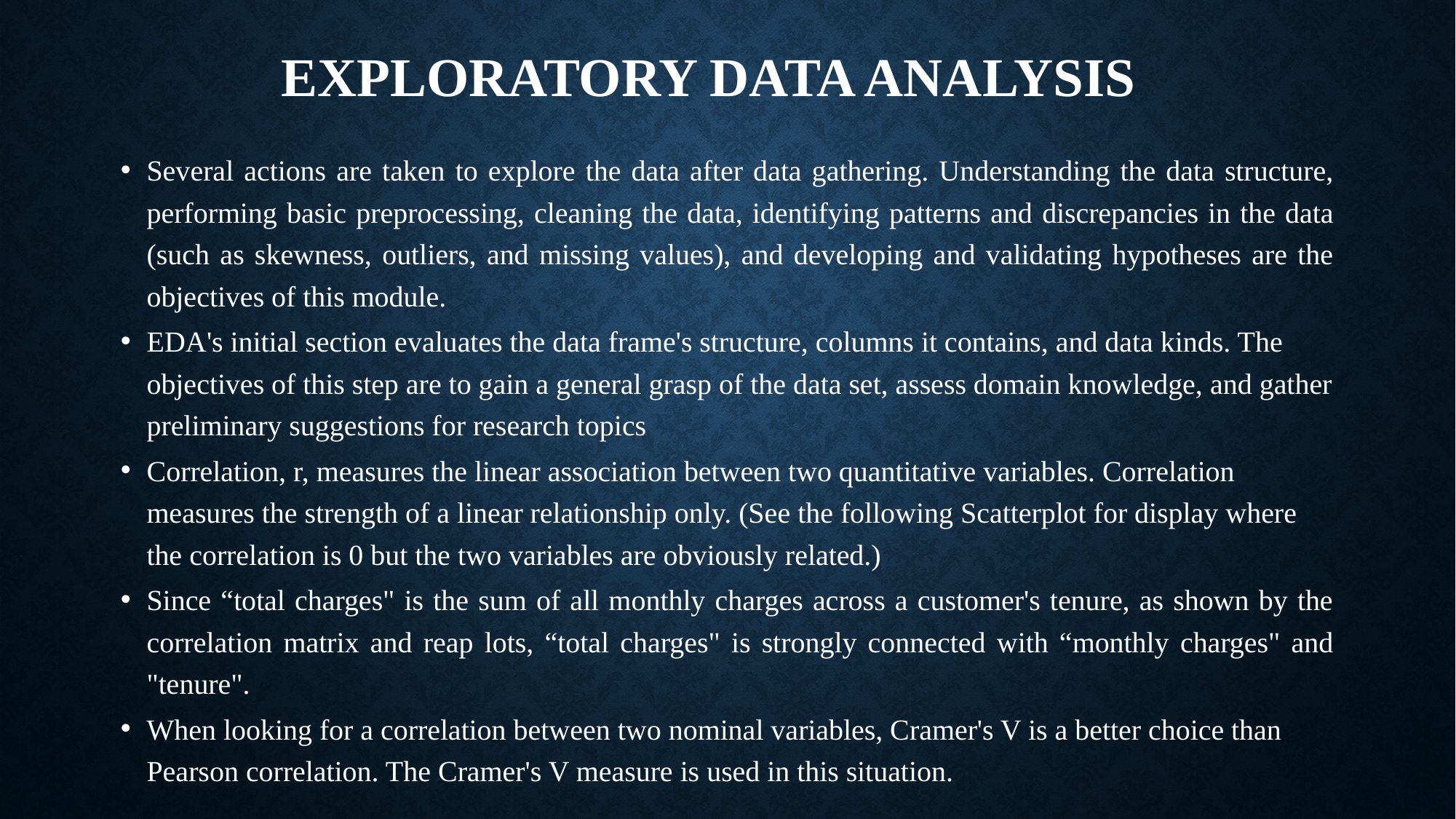

# Exploratory Data Analysis
Several actions are taken to explore the data after data gathering. Understanding the data structure, performing basic preprocessing, cleaning the data, identifying patterns and discrepancies in the data (such as skewness, outliers, and missing values), and developing and validating hypotheses are the objectives of this module.
EDA's initial section evaluates the data frame's structure, columns it contains, and data kinds. The objectives of this step are to gain a general grasp of the data set, assess domain knowledge, and gather preliminary suggestions for research topics
Correlation, r, measures the linear association between two quantitative variables. Correlation measures the strength of a linear relationship only. (See the following Scatterplot for display where the correlation is 0 but the two variables are obviously related.)
Since “total charges" is the sum of all monthly charges across a customer's tenure, as shown by the correlation matrix and reap lots, “total charges" is strongly connected with “monthly charges" and "tenure".
When looking for a correlation between two nominal variables, Cramer's V is a better choice than Pearson correlation. The Cramer's V measure is used in this situation.